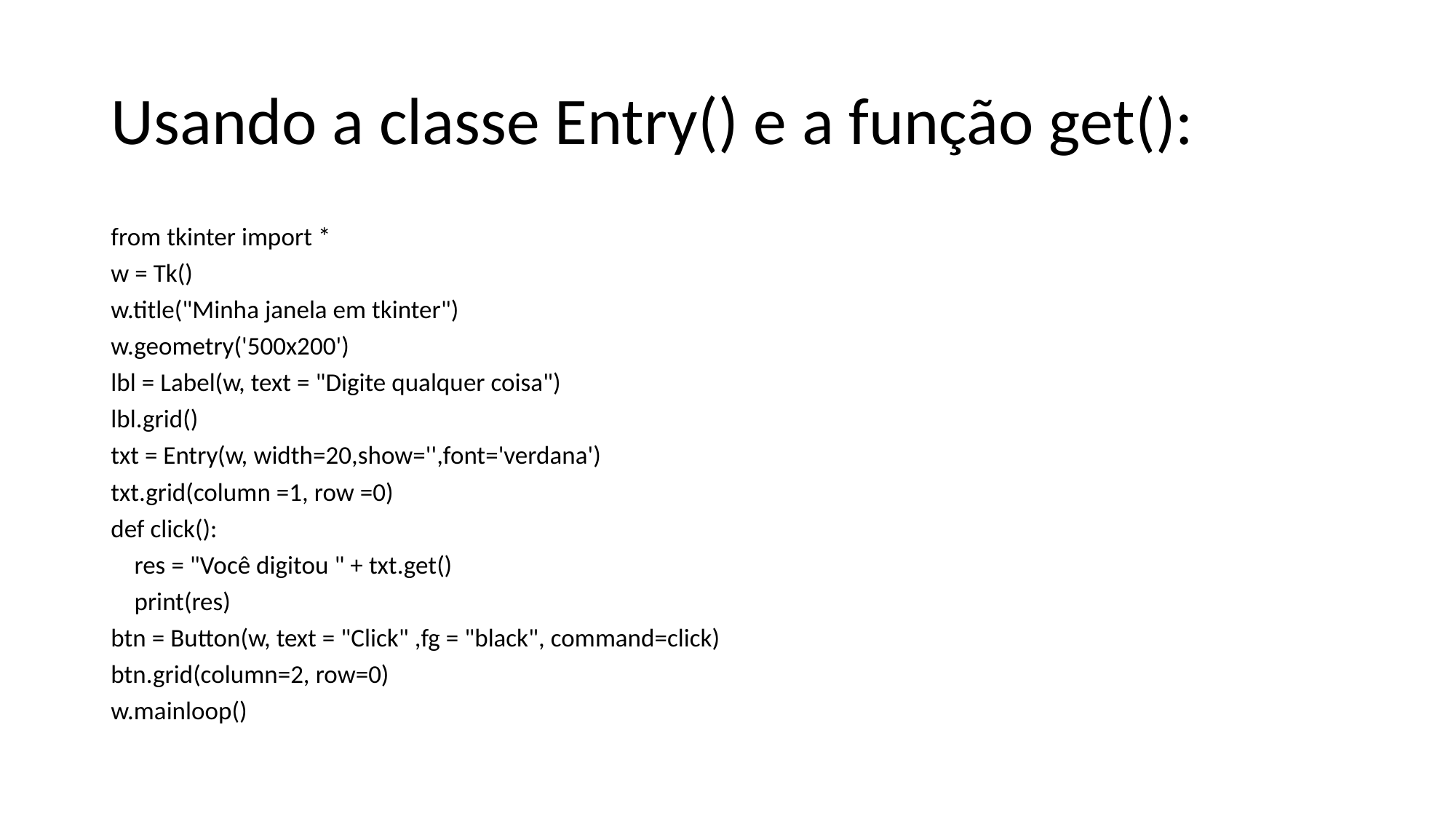

# Usando a classe Entry() e a função get():
from tkinter import *
w = Tk()
w.title("Minha janela em tkinter")
w.geometry('500x200')
lbl = Label(w, text = "Digite qualquer coisa")
lbl.grid()
txt = Entry(w, width=20,show='',font='verdana')
txt.grid(column =1, row =0)
def click():
    res = "Você digitou " + txt.get()
    print(res)
btn = Button(w, text = "Click" ,fg = "black", command=click)
btn.grid(column=2, row=0)
w.mainloop()